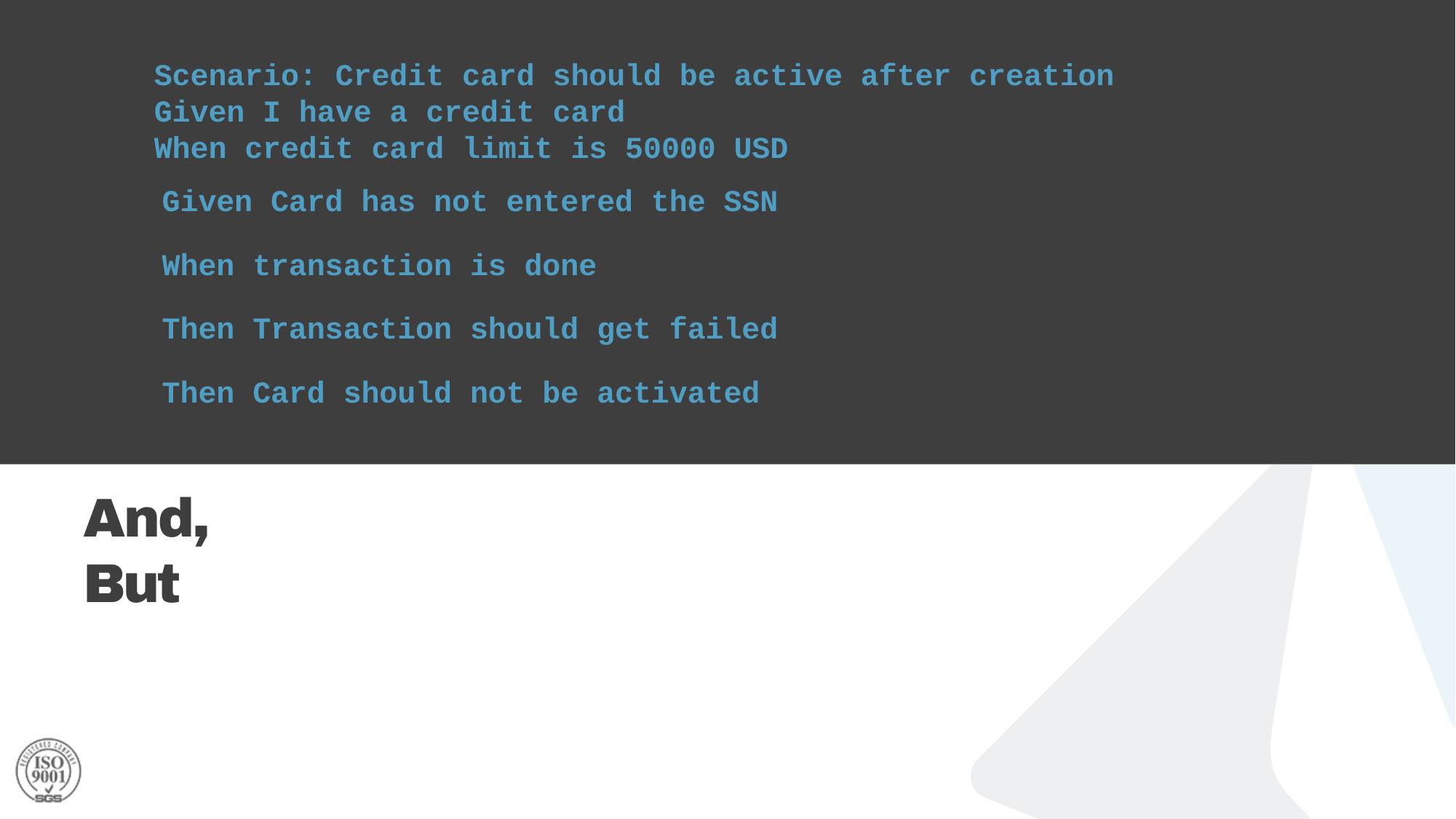

# Scenario: Credit card should be active after creation Given I have a credit card When credit card limit is 50000 USD
Given Card has not entered the SSN
When transaction is done
Then Transaction should get failed Then Card should not be activated
And, But